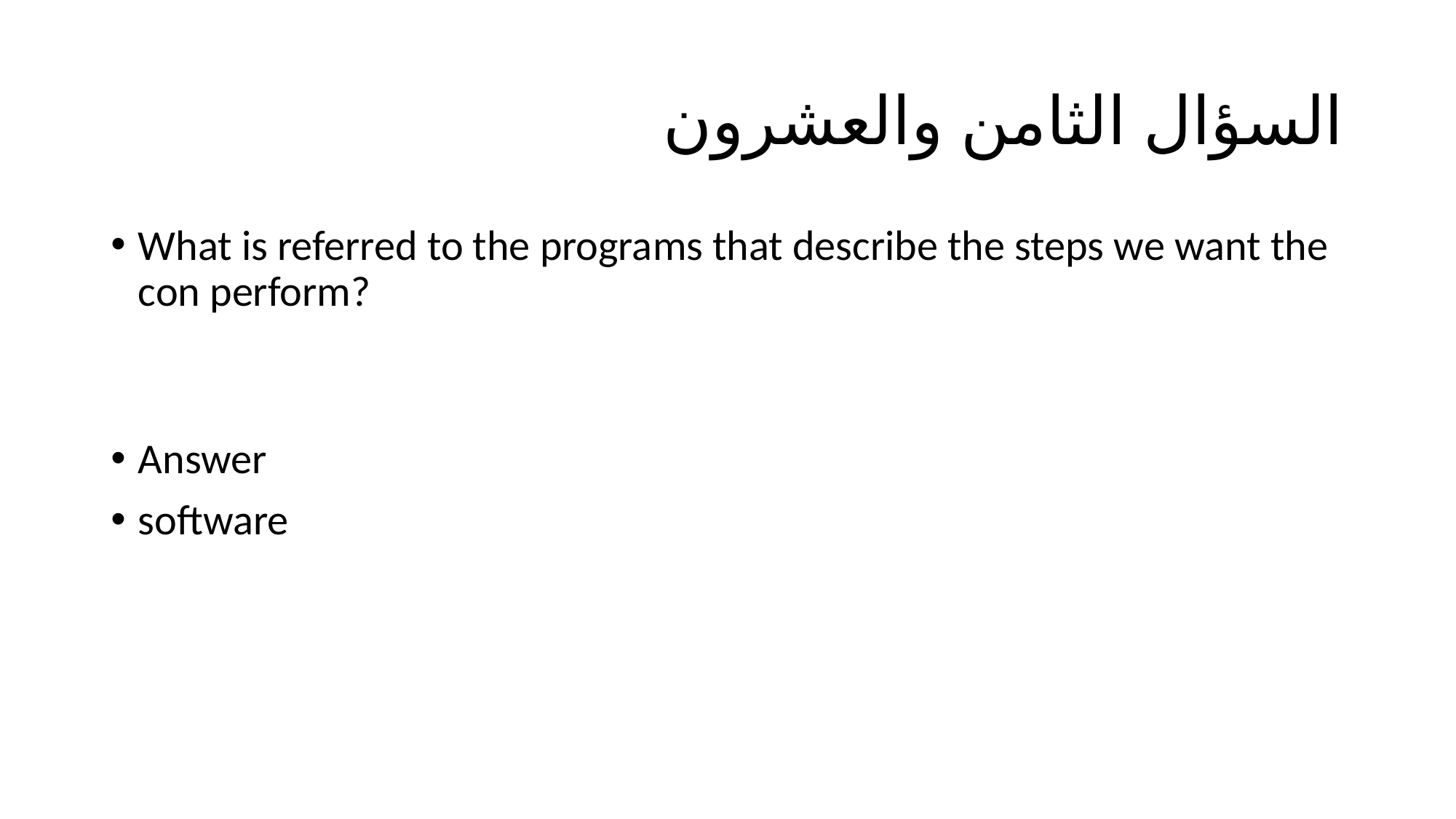

# السؤال الثامن والعشرون
What is referred to the programs that describe the steps we want the con perform?

Answer
software